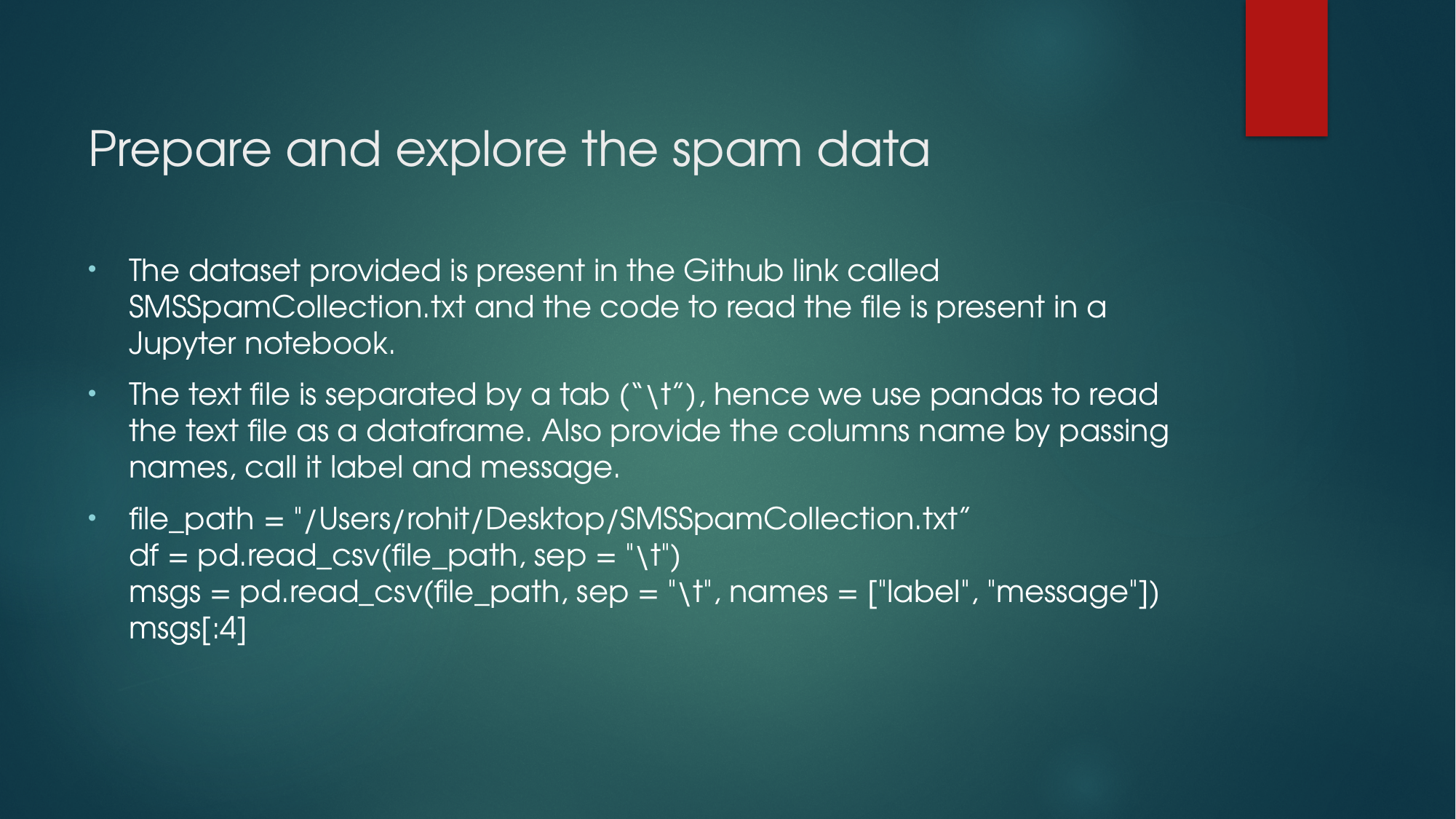

# Prepare and explore the spam data
The dataset provided is present in the Github link called SMSSpamCollection.txt and the code to read the file is present in a Jupyter notebook.
The text file is separated by a tab (“\t”), hence we use pandas to read the text file as a dataframe. Also provide the columns name by passing names, call it label and message.
file_path = "/Users/rohit/Desktop/SMSSpamCollection.txt”
df = pd.read_csv(file_path, sep = "\t")
msgs = pd.read_csv(file_path, sep = "\t", names = ["label", "message"])
msgs[:4]